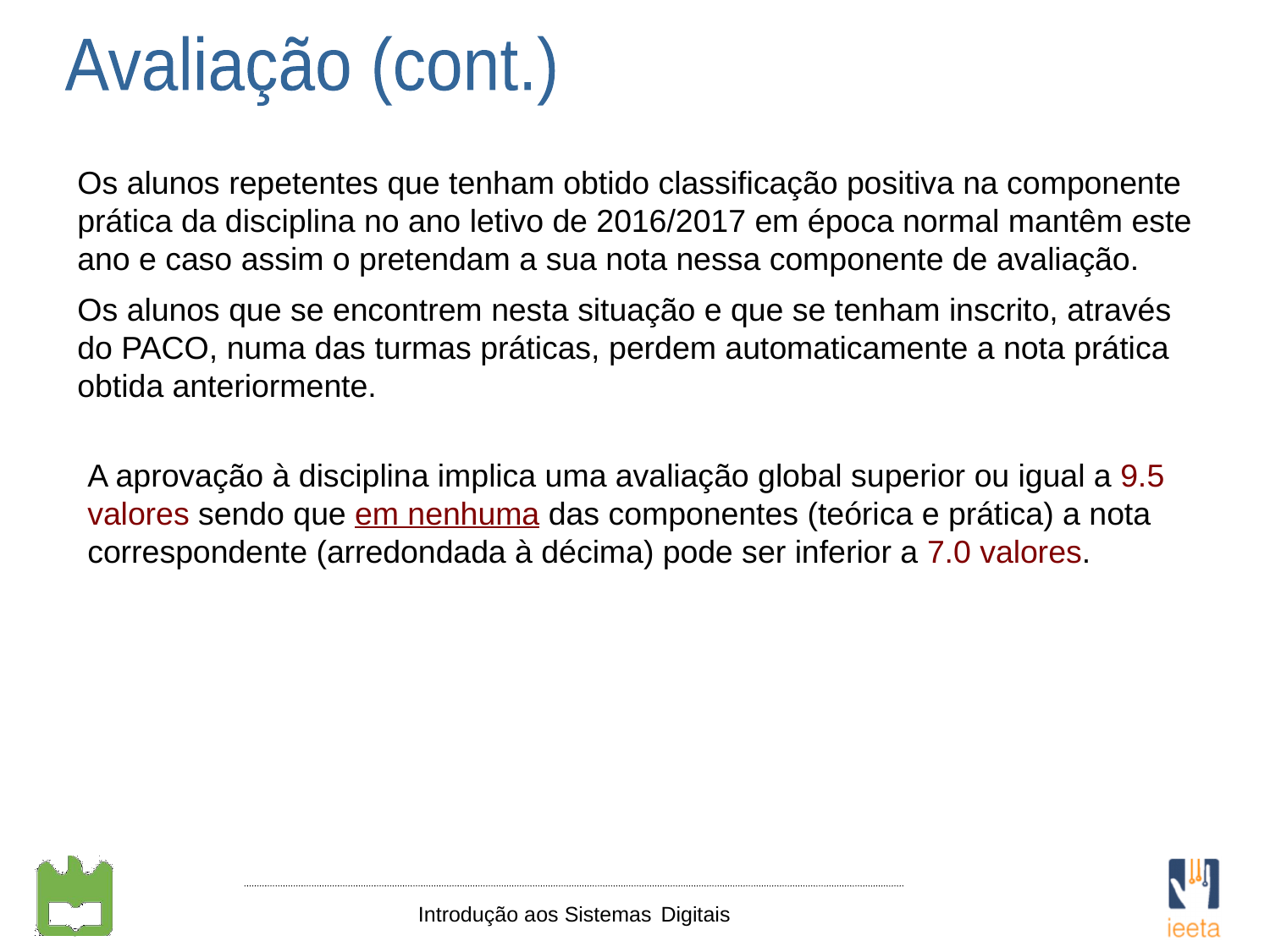

Avaliação (cont.)
Os alunos repetentes que tenham obtido classificação positiva na componente prática da disciplina no ano letivo de 2016/2017 em época normal mantêm este ano e caso assim o pretendam a sua nota nessa componente de avaliação.
Os alunos que se encontrem nesta situação e que se tenham inscrito, através do PACO, numa das turmas práticas, perdem automaticamente a nota prática obtida anteriormente.
A aprovação à disciplina implica uma avaliação global superior ou igual a 9.5 valores sendo que em nenhuma das componentes (teórica e prática) a nota correspondente (arredondada à décima) pode ser inferior a 7.0 valores.